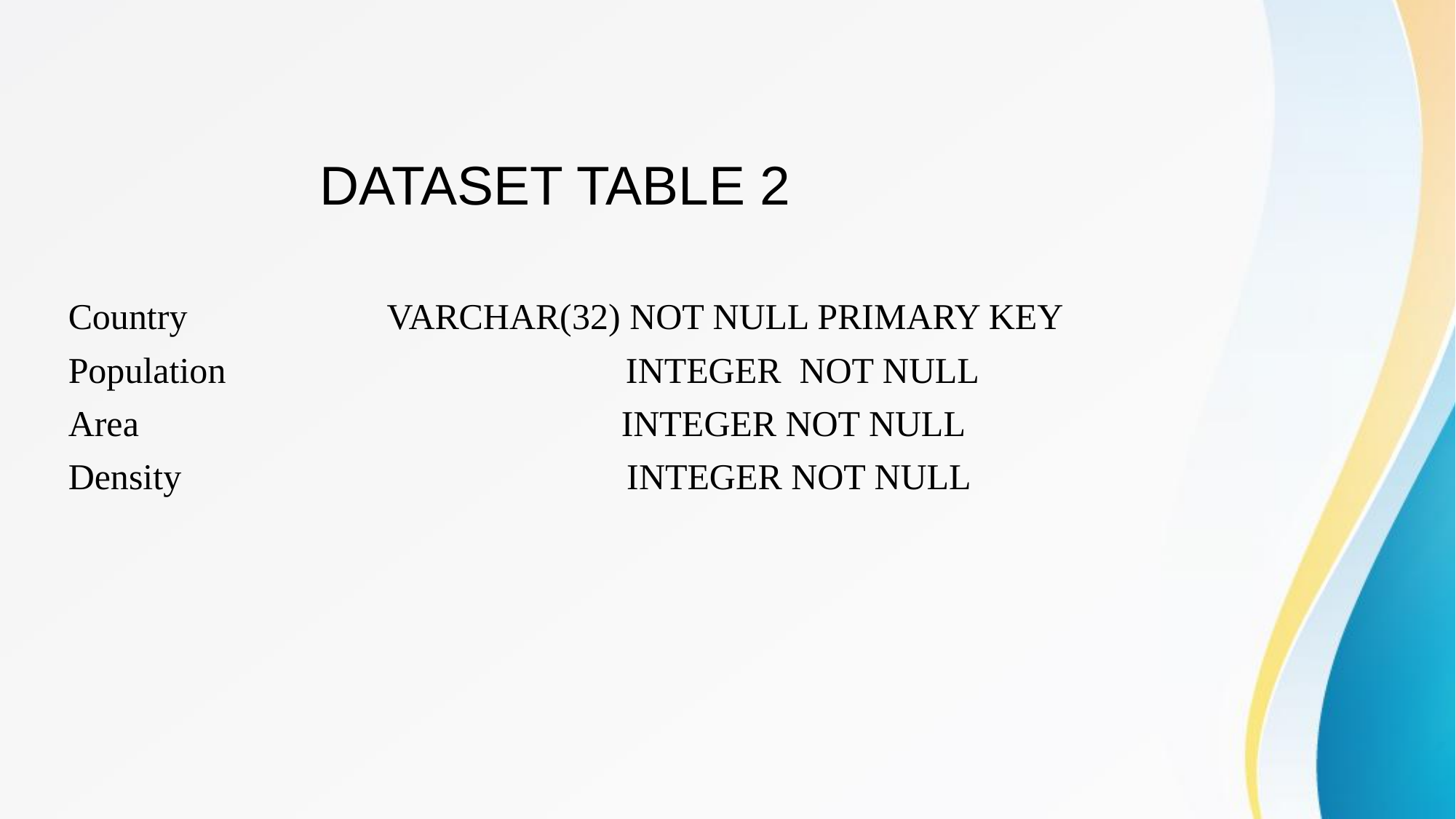

Country                      VARCHAR(32) NOT NULL PRIMARY KEY
Population                                            INTEGER  NOT NULL
Area                                                     INTEGER NOT NULL
Density                                                 INTEGER NOT NULL
# DATASET TABLE 2